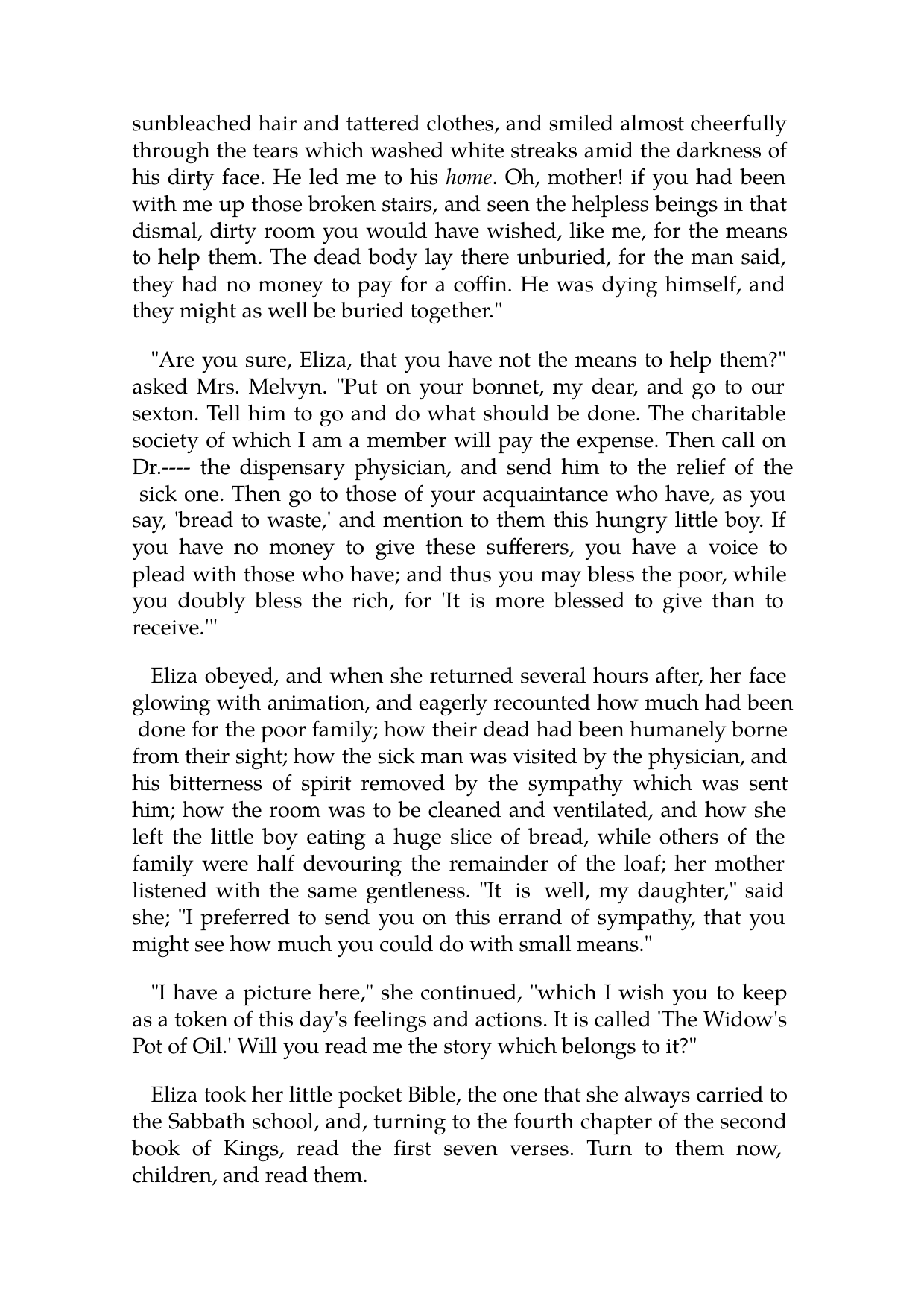

sunbleached hair and tattered clothes, and smiled almost cheerfully  through the tears which washed white streaks amid the darkness of  his dirty face. He led me to his home. Oh, mother! if you had been  with me up those broken stairs, and seen the helpless beings in that  dismal, dirty room you would have wished, like me, for the means  to help them. The dead body lay there unburied, for the man said,  they had no money to pay for a coffin. He was dying himself, and  they might as well be buried together."
"Are you sure, Eliza, that you have not the means to help them?"  asked Mrs. Melvyn. "Put on your bonnet, my dear, and go to our  sexton. Tell him to go and do what should be done. The charitable  society of which I am a member will pay the expense. Then call on  Dr.---- the dispensary physician, and send him to the relief of the  sick one. Then go to those of your acquaintance who have, as you  say, 'bread to waste,' and mention to them this hungry little boy. If  you have no money to give these sufferers, you have a voice to  plead with those who have; and thus you may bless the poor, while  you doubly bless the rich, for 'It is more blessed to give than to  receive.'"
Eliza obeyed, and when she returned several hours after, her face  glowing with animation, and eagerly recounted how much had been  done for the poor family; how their dead had been humanely borne  from their sight; how the sick man was visited by the physician, and  his bitterness of spirit removed by the sympathy which was sent  him; how the room was to be cleaned and ventilated, and how she  left the little boy eating a huge slice of bread, while others of the  family were half devouring the remainder of the loaf; her mother  listened with the same gentleness. "It is well, my daughter," said  she; "I preferred to send you on this errand of sympathy, that you  might see how much you could do with small means."
"I have a picture here," she continued, "which I wish you to keep  as a token of this day's feelings and actions. It is called 'The Widow's  Pot of Oil.' Will you read me the story which belongs to it?"
Eliza took her little pocket Bible, the one that she always carried to  the Sabbath school, and, turning to the fourth chapter of the second  book of Kings, read the first seven verses. Turn to them now,  children, and read them.